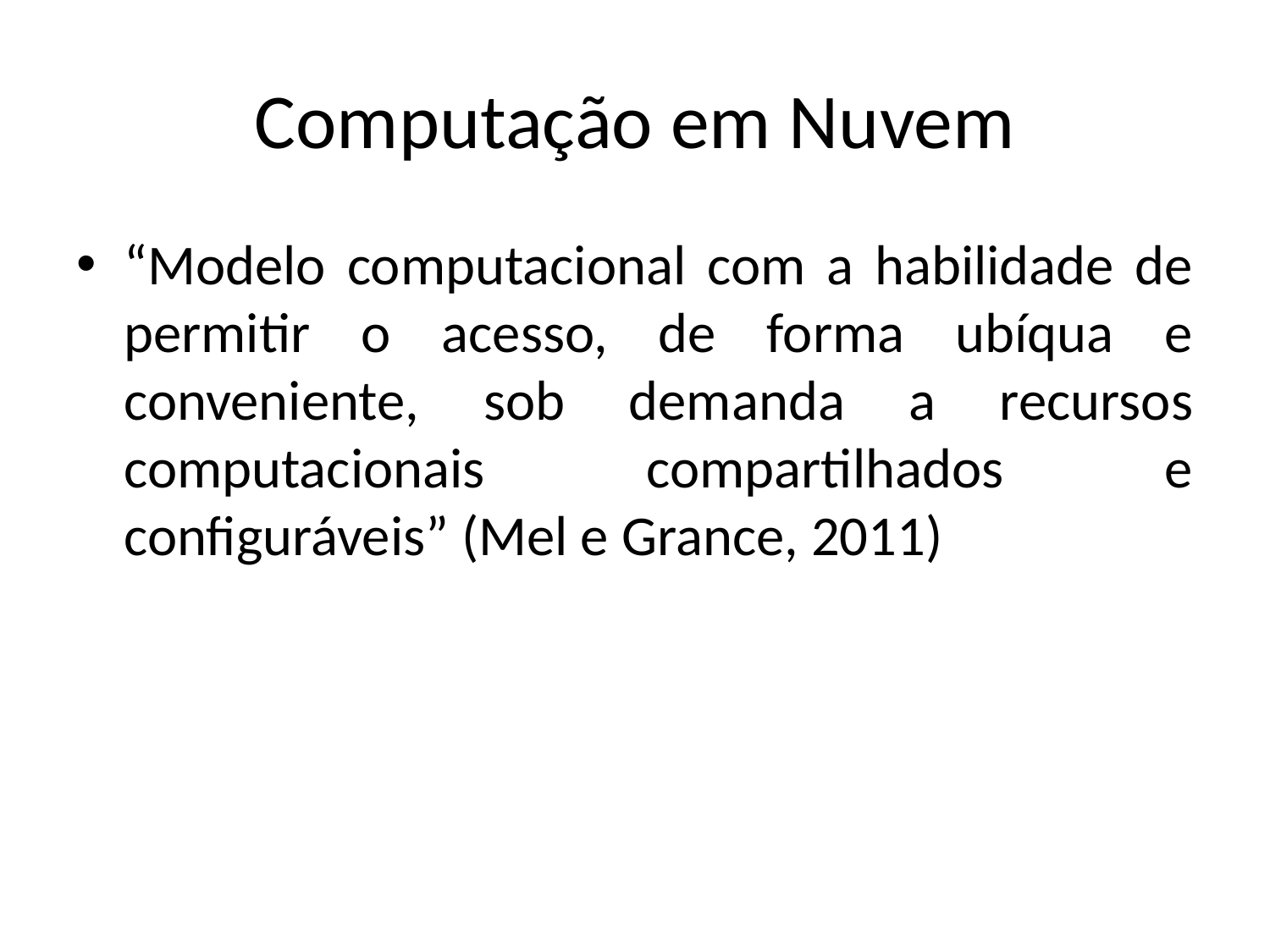

# Computação em Nuvem
“Modelo computacional com a habilidade de permitir o acesso, de forma ubíqua e conveniente, sob demanda a recursos computacionais compartilhados e configuráveis” (Mel e Grance, 2011)